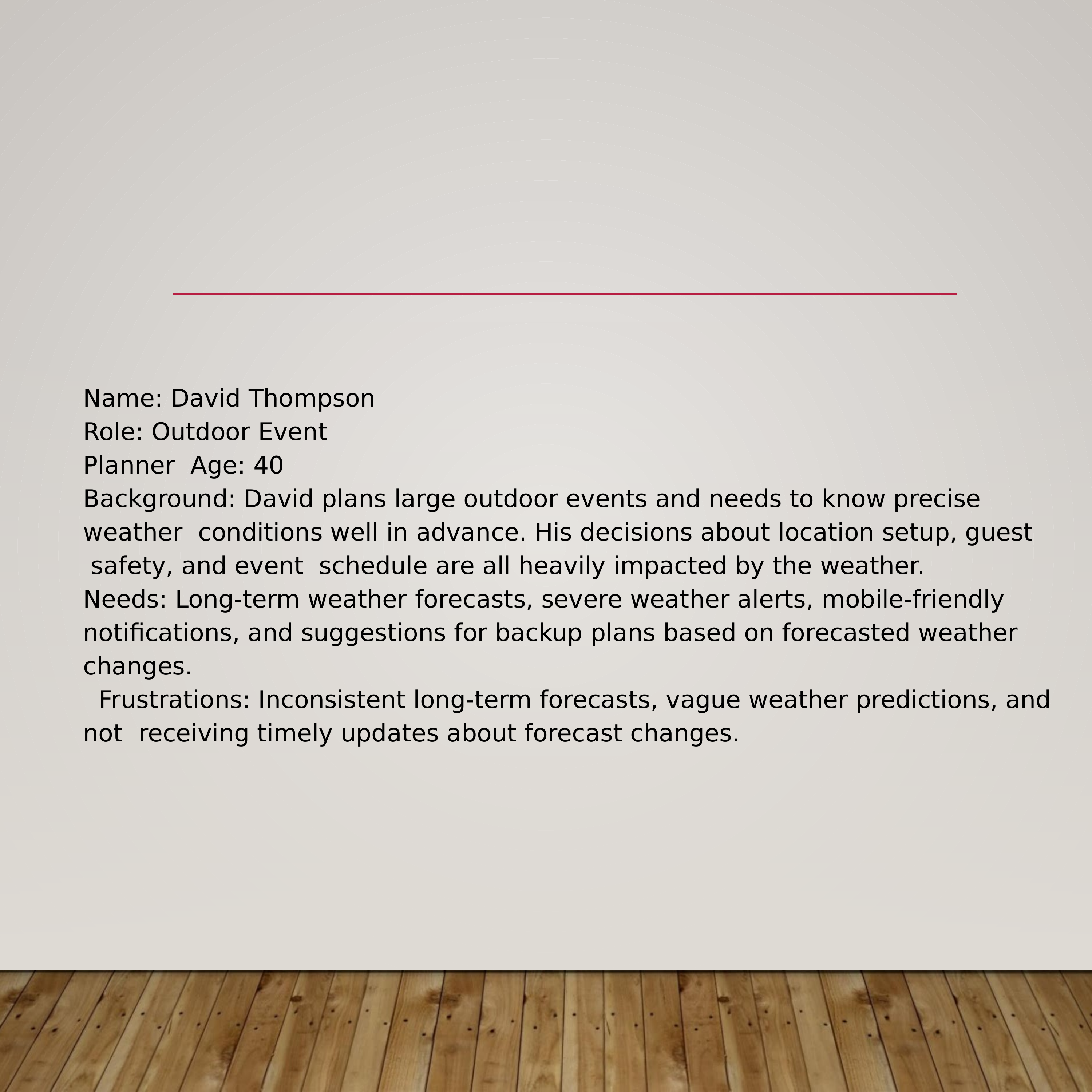

Name: David Thompson  Role: Outdoor Event Planner  Age: 40
Background: David plans large outdoor events and needs to know precise
weather  conditions well in advance. His decisions about location setup, guest
 safety, and event  schedule are all heavily impacted by the weather.
Needs: Long-term weather forecasts, severe weather alerts, mobile-friendly  notifications, and suggestions for backup plans based on forecasted weather
changes.
  Frustrations: Inconsistent long-term forecasts, vague weather predictions, and not  receiving timely updates about forecast changes.